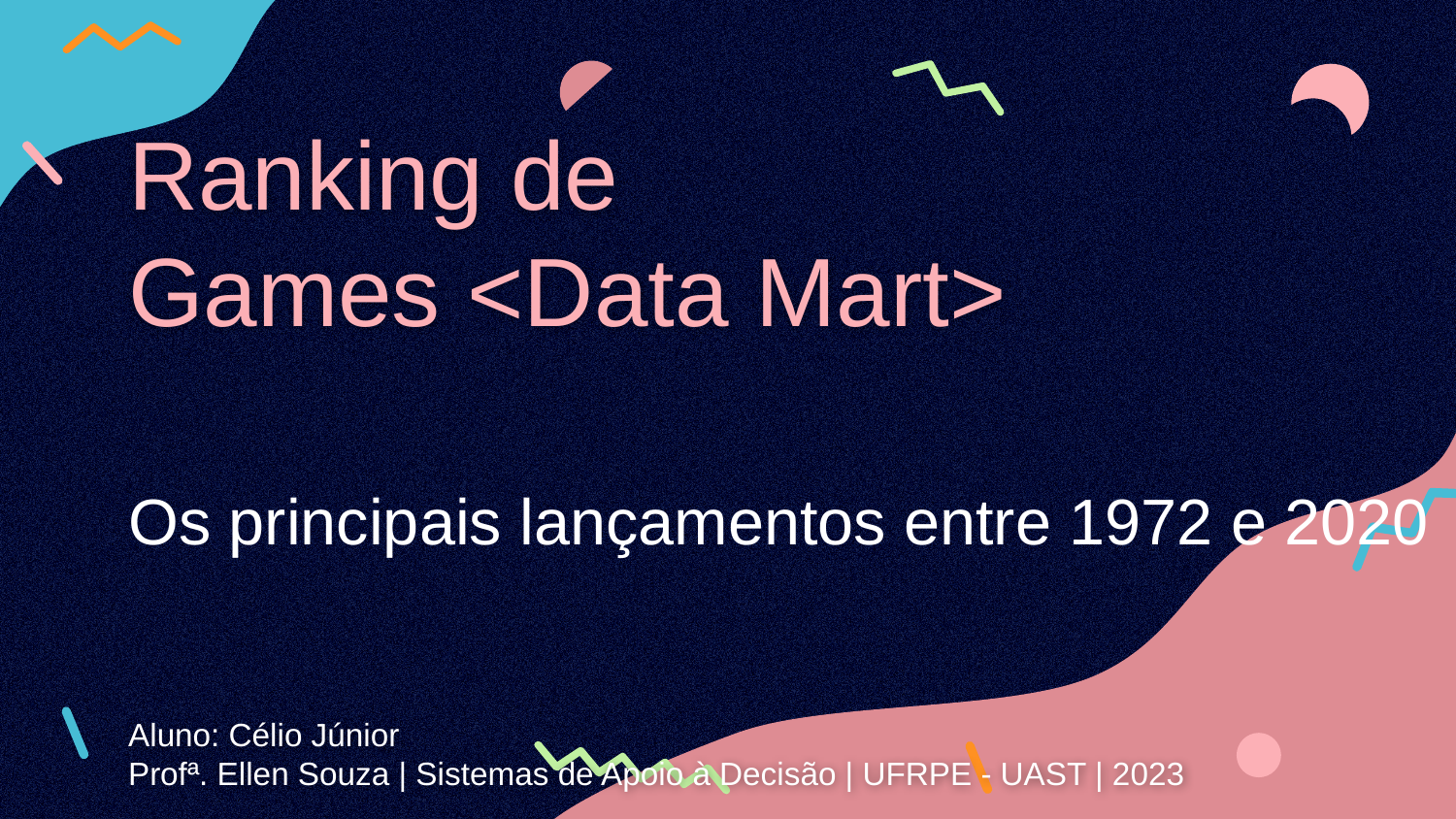

Ranking de
Games <Data Mart>
# Os principais lançamentos entre 1972 e 2020
Aluno: Célio Júnior
Profª. Ellen Souza | Sistemas de Apoio à Decisão | UFRPE - UAST | 2023